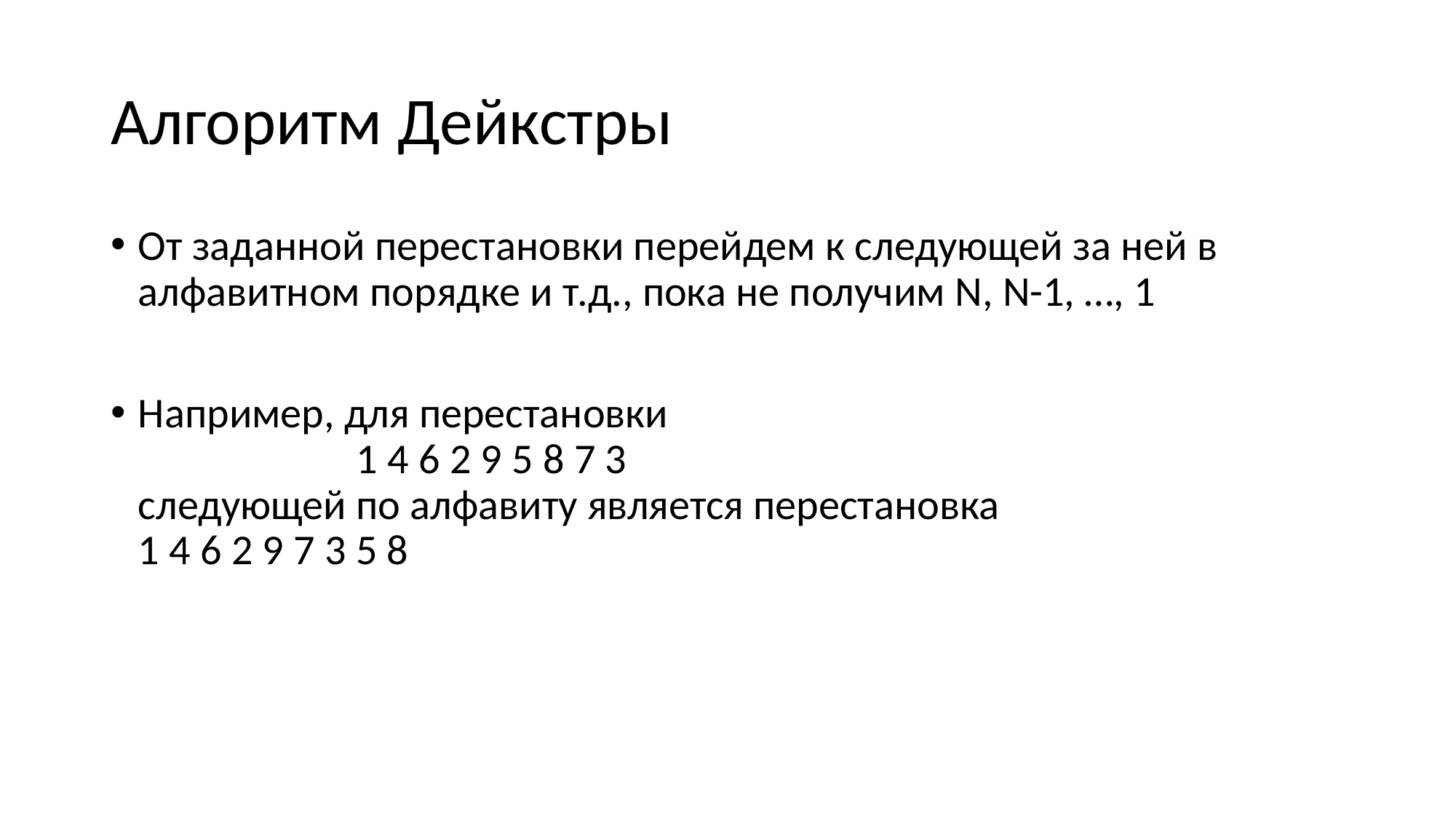

# Алгоритм Дейкстры
От заданной перестановки перейдем к следующей за ней в алфавитном порядке и т.д., пока не получим N, N-1, …, 1

Например, для перестановки
 		1 4 6 2 9 5 8 7 3
следующей по алфавиту является перестановка
1 4 6 2 9 7 3 5 8